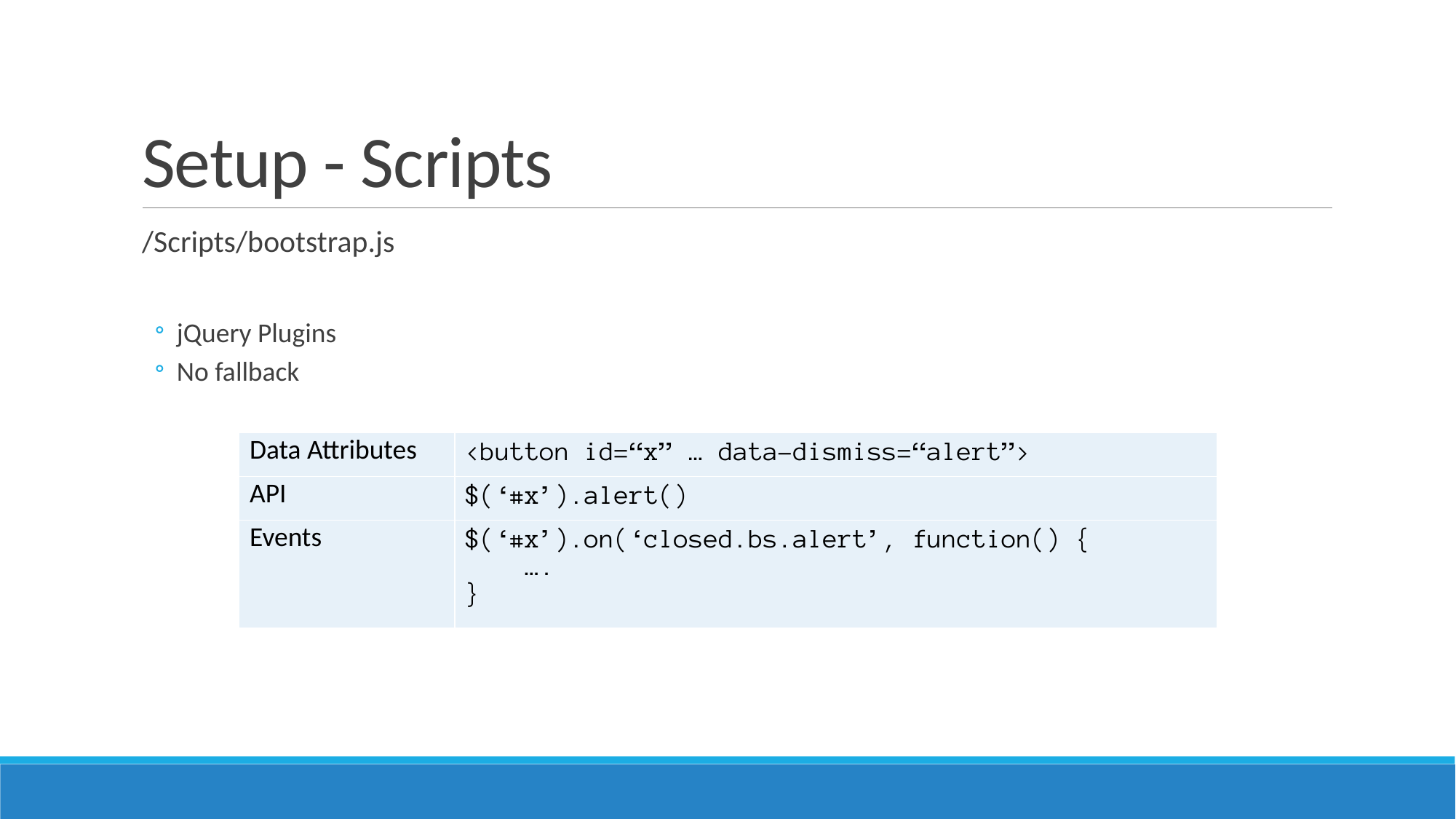

# Setup - Scripts
/Scripts/bootstrap.js

jQuery Plugins
No fallback

| Data Attributes | <button id=“x” … data-dismiss=“alert”> |
| --- | --- |
| API | $(‘#x’).alert() |
| Events | $(‘#x’).on(‘closed.bs.alert’, function() { …. } |